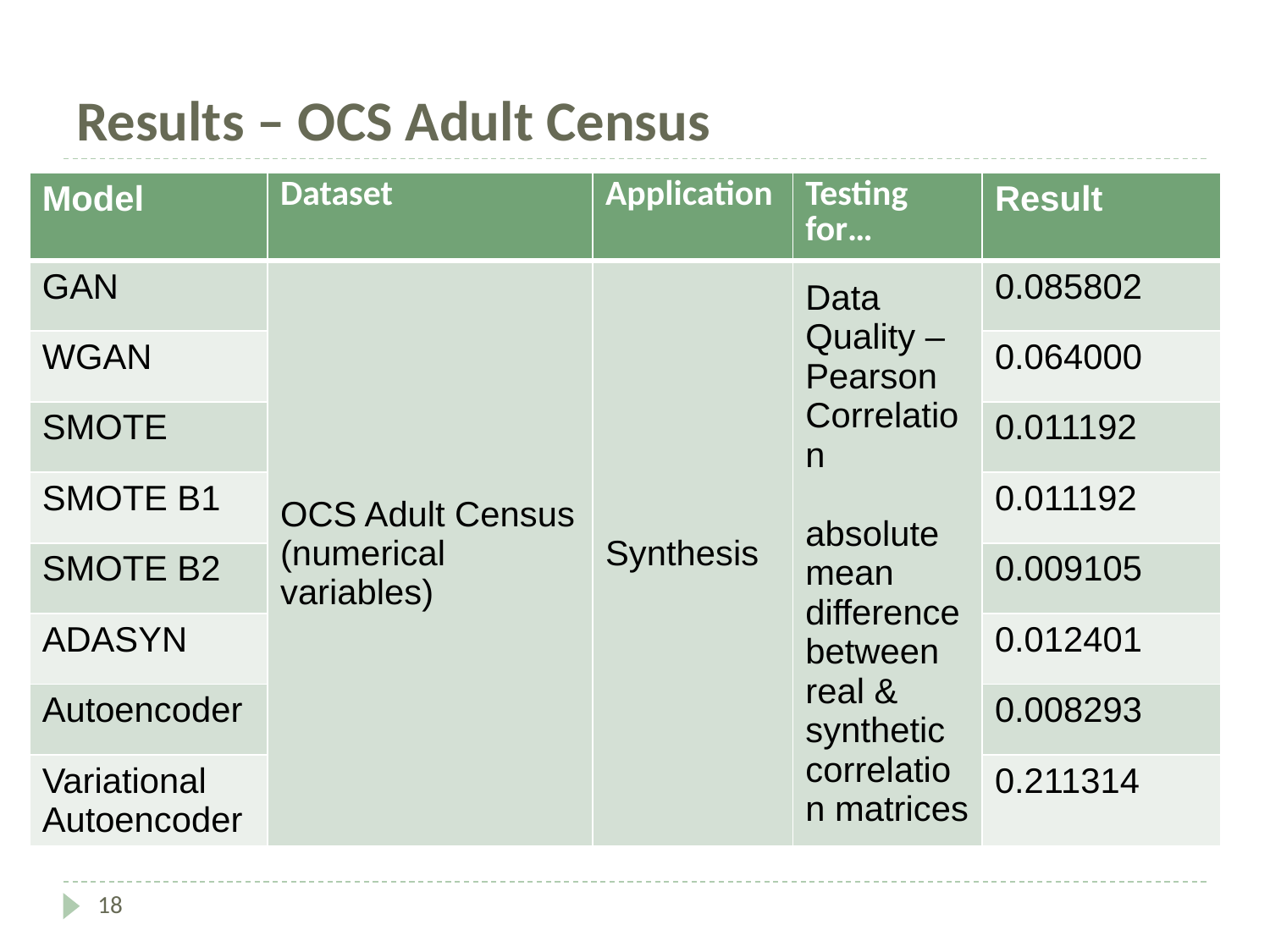

# Results – OCS Adult Census
| Model | Dataset | Application | Testing for… | Result |
| --- | --- | --- | --- | --- |
| GAN | OCS Adult Census (numerical variables) | Synthesis | Data Quality – Pearson Correlation absolute mean difference between real & synthetic correlation matrices | 0.085802 |
| WGAN |  |  |  | 0.064000 |
| SMOTE |  |  |  | 0.011192 |
| SMOTE B1 |  |  |  | 0.011192 |
| SMOTE B2 |  |  |  | 0.009105 |
| ADASYN |  |  |  | 0.012401 |
| Autoencoder |  |  |  | 0.008293 |
| Variational Autoencoder |  |  |  | 0.211314 |
18